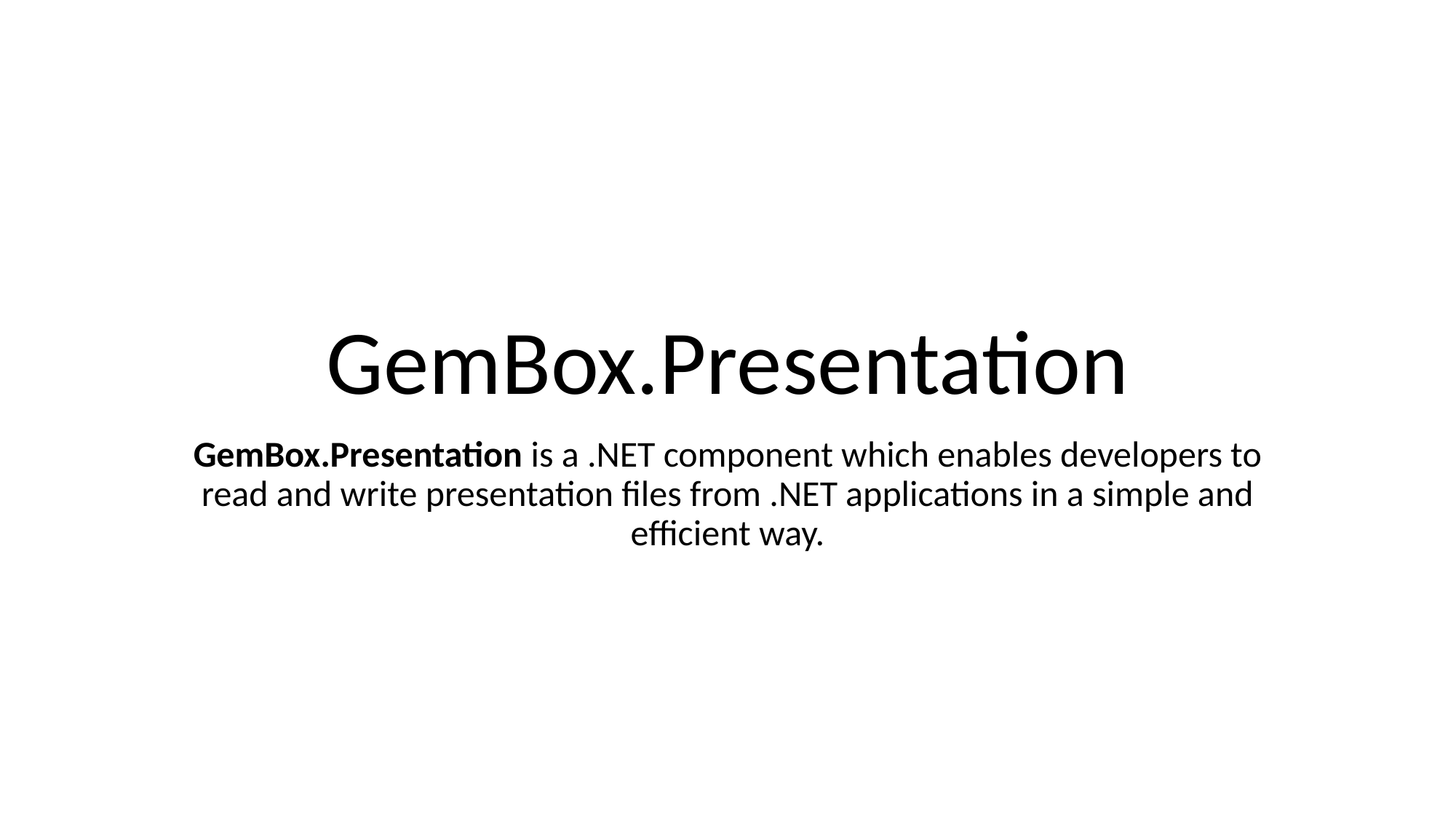

# GemBox.Presentation
GemBox.Presentation is a .NET component which enables developers to read and write presentation files from .NET applications in a simple and efficient way.